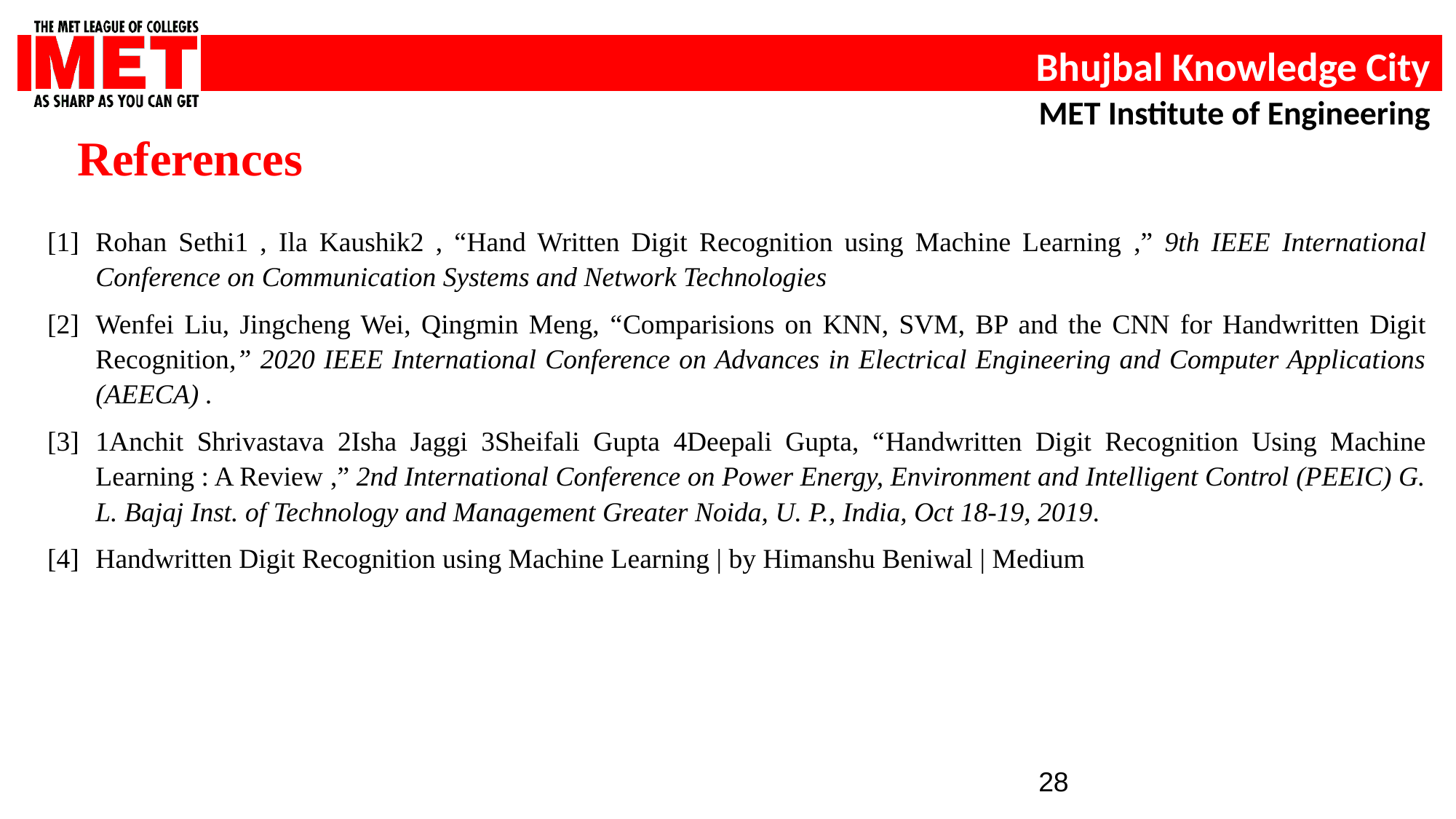

References
[1]	Rohan Sethi1 , Ila Kaushik2 , “Hand Written Digit Recognition using Machine Learning ,” 9th IEEE International Conference on Communication Systems and Network Technologies
[2]	Wenfei Liu, Jingcheng Wei, Qingmin Meng, “Comparisions on KNN, SVM, BP and the CNN for Handwritten Digit Recognition,” 2020 IEEE International Conference on Advances in Electrical Engineering and Computer Applications (AEECA) .
[3]	1Anchit Shrivastava 2Isha Jaggi 3Sheifali Gupta 4Deepali Gupta, “Handwritten Digit Recognition Using Machine Learning : A Review ,” 2nd International Conference on Power Energy, Environment and Intelligent Control (PEEIC) G. L. Bajaj Inst. of Technology and Management Greater Noida, U. P., India, Oct 18-19, 2019.
[4]	Handwritten Digit Recognition using Machine Learning | by Himanshu Beniwal | Medium
28